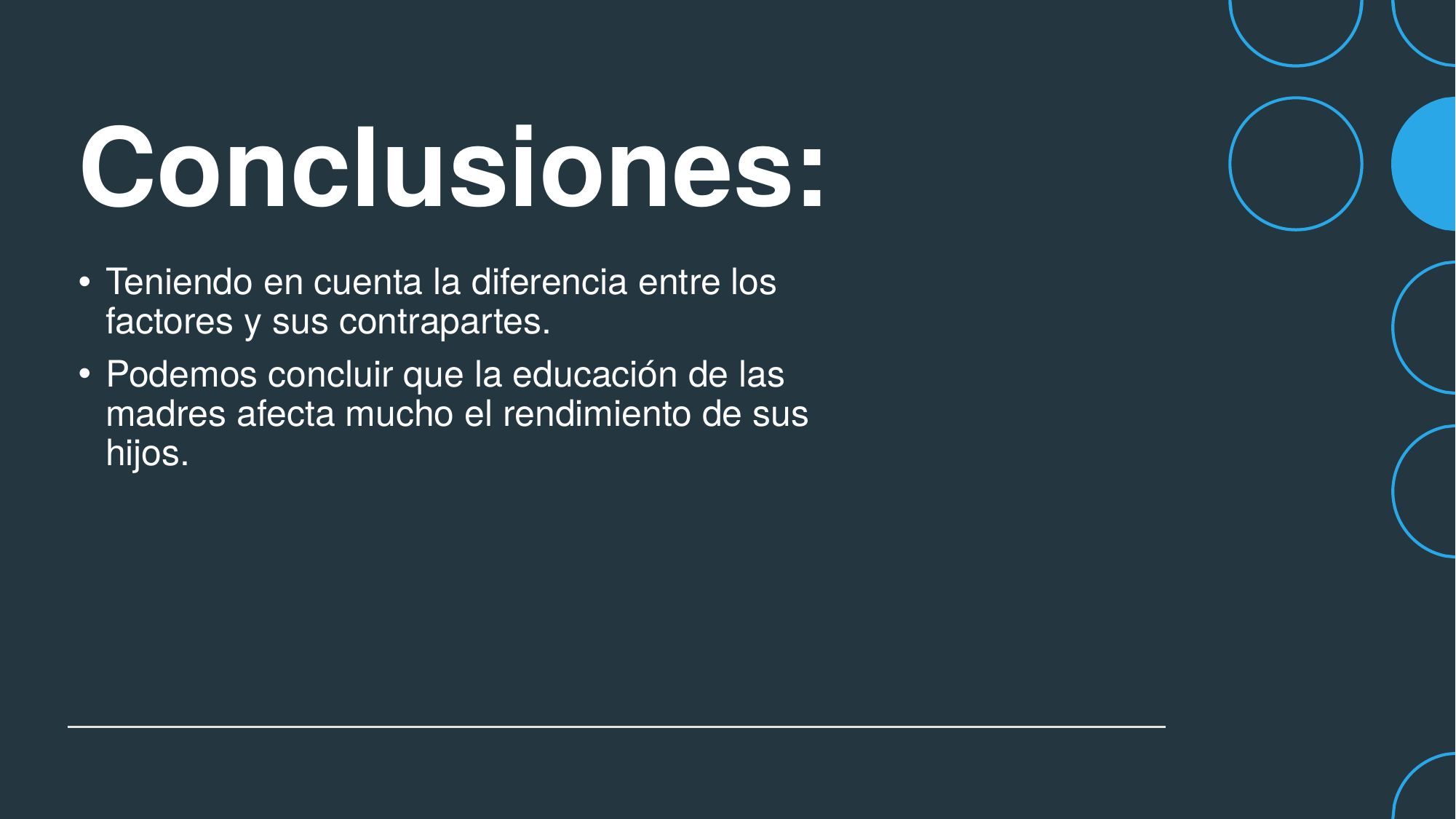

# Conclusiones:
Teniendo en cuenta la diferencia entre los factores y sus contrapartes.
Podemos concluir que la educación de las madres afecta mucho el rendimiento de sus hijos.